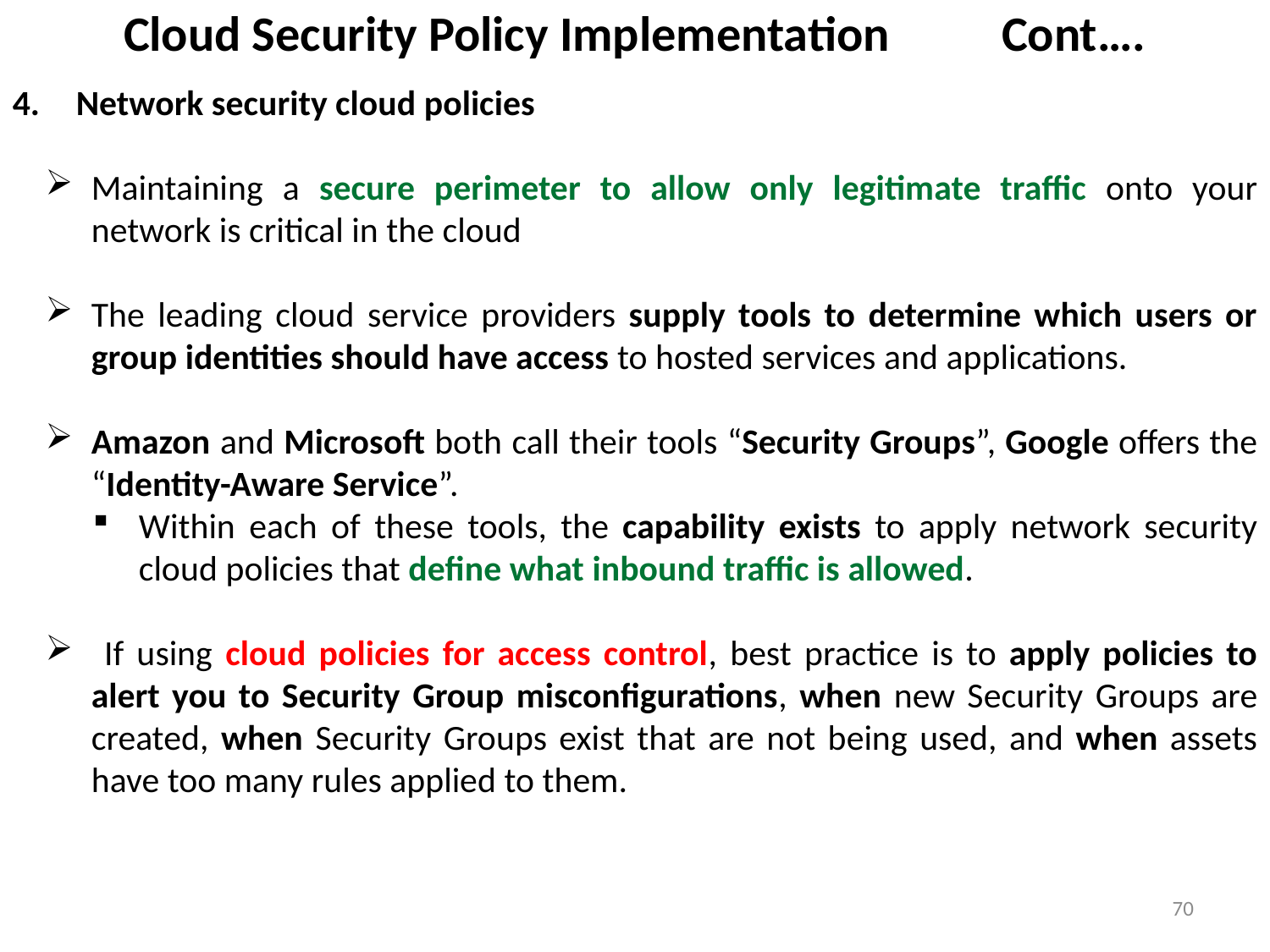

# Cloud Security Policy Implementation          Cont….
Network security cloud policies

Maintaining a secure perimeter to allow only legitimate traffic onto your network is critical in the cloud

The leading cloud service providers supply tools to determine which users or group identities should have access to hosted services and applications.

Amazon and Microsoft both call their tools “Security Groups”, Google offers the “Identity-Aware Service”.
Within each of these tools, the capability exists to apply network security cloud policies that define what inbound traffic is allowed.

 If using cloud policies for access control, best practice is to apply policies to alert you to Security Group misconfigurations, when new Security Groups are created, when Security Groups exist that are not being used, and when assets have too many rules applied to them.

70